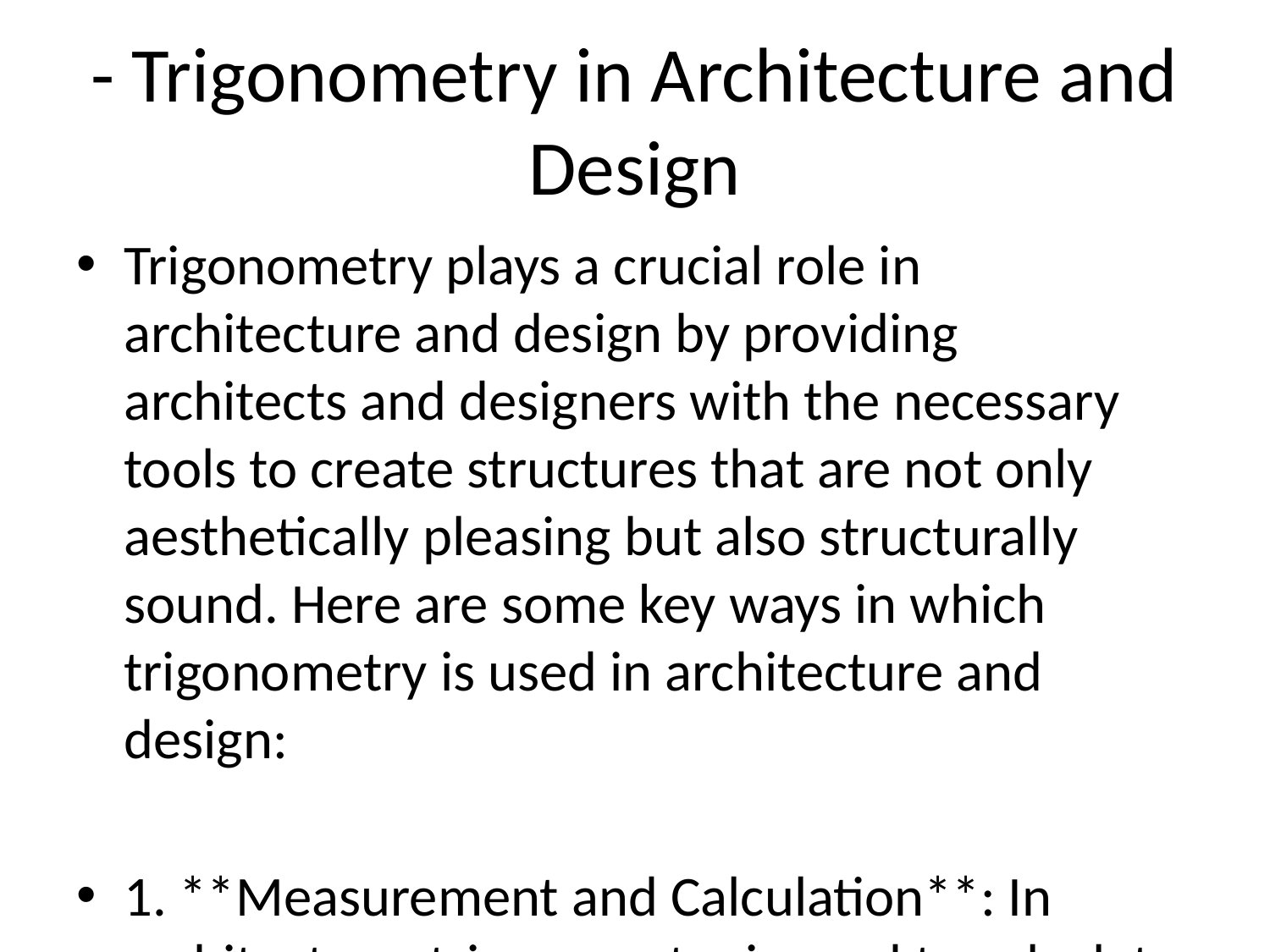

# - Trigonometry in Architecture and Design
Trigonometry plays a crucial role in architecture and design by providing architects and designers with the necessary tools to create structures that are not only aesthetically pleasing but also structurally sound. Here are some key ways in which trigonometry is used in architecture and design:

1. **Measurement and Calculation**: In architecture, trigonometry is used to calculate and measure various components of a structure such as angles, distances, and heights. Architects use trigonometric functions such as sine, cosine, and tangent to calculate the dimensions and proportions of a building accurately.

2. **Roof Design**: Trigonometry is essential in designing the roofs of buildings. The pitch, slope, and overhang of a roof are determined using trigonometric principles. Architects use trigonometry to calculate the angles at which the different components of the roof intersect to ensure proper drainage and structural integrity.

3. **Staircases**: Trigonometry is used in designing staircases by calculating the rise and run of each step, as well as the overall dimensions and angles of the staircase. By applying trigonometric functions, architects can create staircases that are comfortable, safe, and visually appealing.

4. **Geometric Shapes**: Trigonometry helps architects and designers work with various geometric shapes such as triangles, circles, and polygons. By understanding trigonometric ratios and properties, designers can create complex geometric patterns and forms that enhance the visual appeal of a structure.

5. **Structural Stability**: Trigonometry is crucial in ensuring the structural stability of buildings. Architects use trigonometric concepts to analyze and optimize the load-bearing capacities of walls, columns, beams, and other structural elements. By calculating forces, stresses, and angles, architects can design buildings that can withstand various loads and environmental conditions.

6. **Facade Design**: Trigonometry plays a role in designing the facade of a building by helping architects calculate the angles, proportions, and dimensions of windows, doors, and other architectural features. By using trigonometric principles, architects can create facades that are visually dynamic and harmonious with the overall design of the building.

In conclusion, trigonometry is a fundamental tool in architecture and design that enables architects and designers to create visually appealing and structurally sound buildings. By applying trigonometric principles to various aspects of design, architects can optimize the functionality, aesthetics, and integrity of their architectural creations.